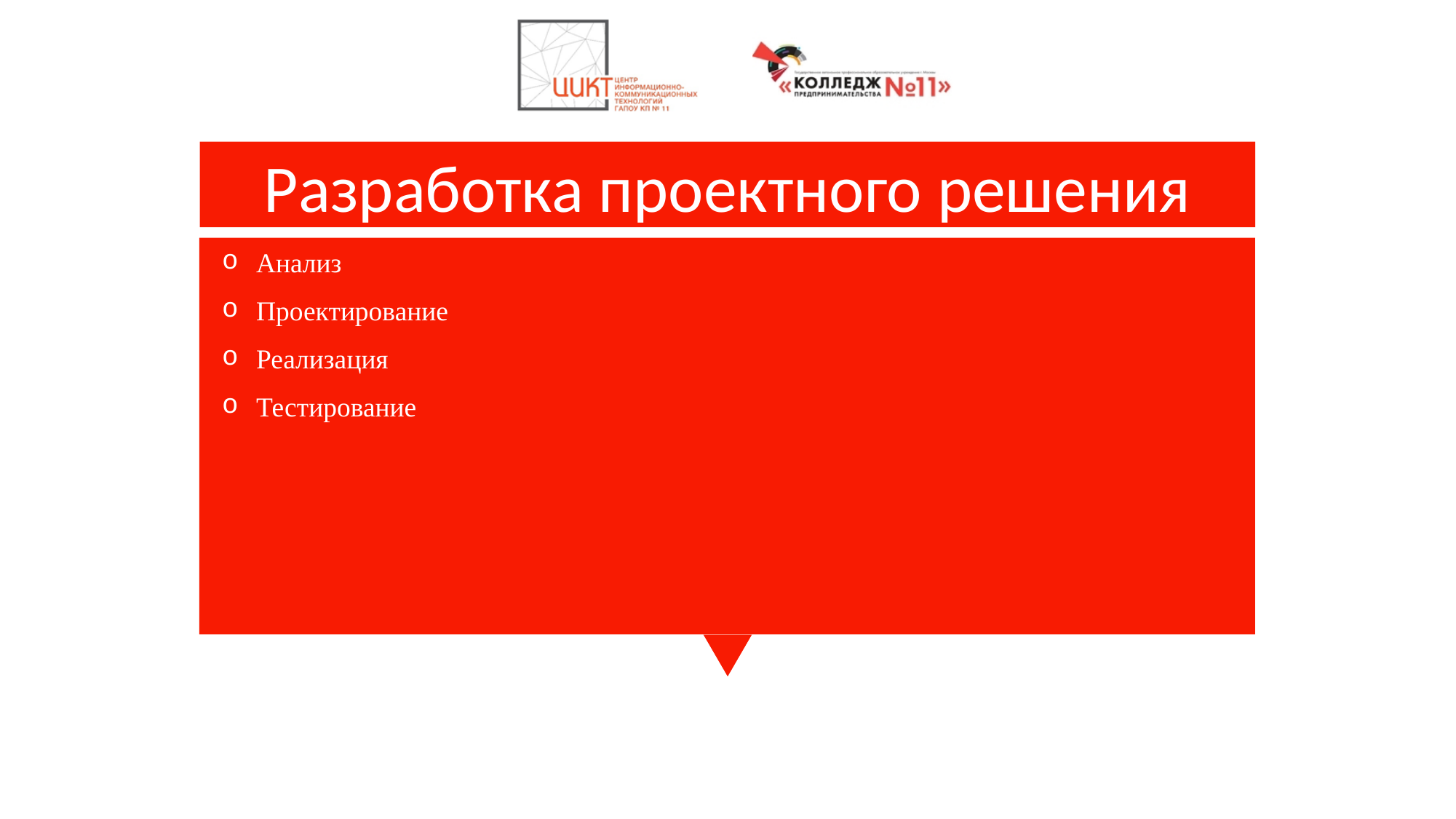

# Разработка проектного решения
Анализ
Проектирование
Реализация
Тестирование